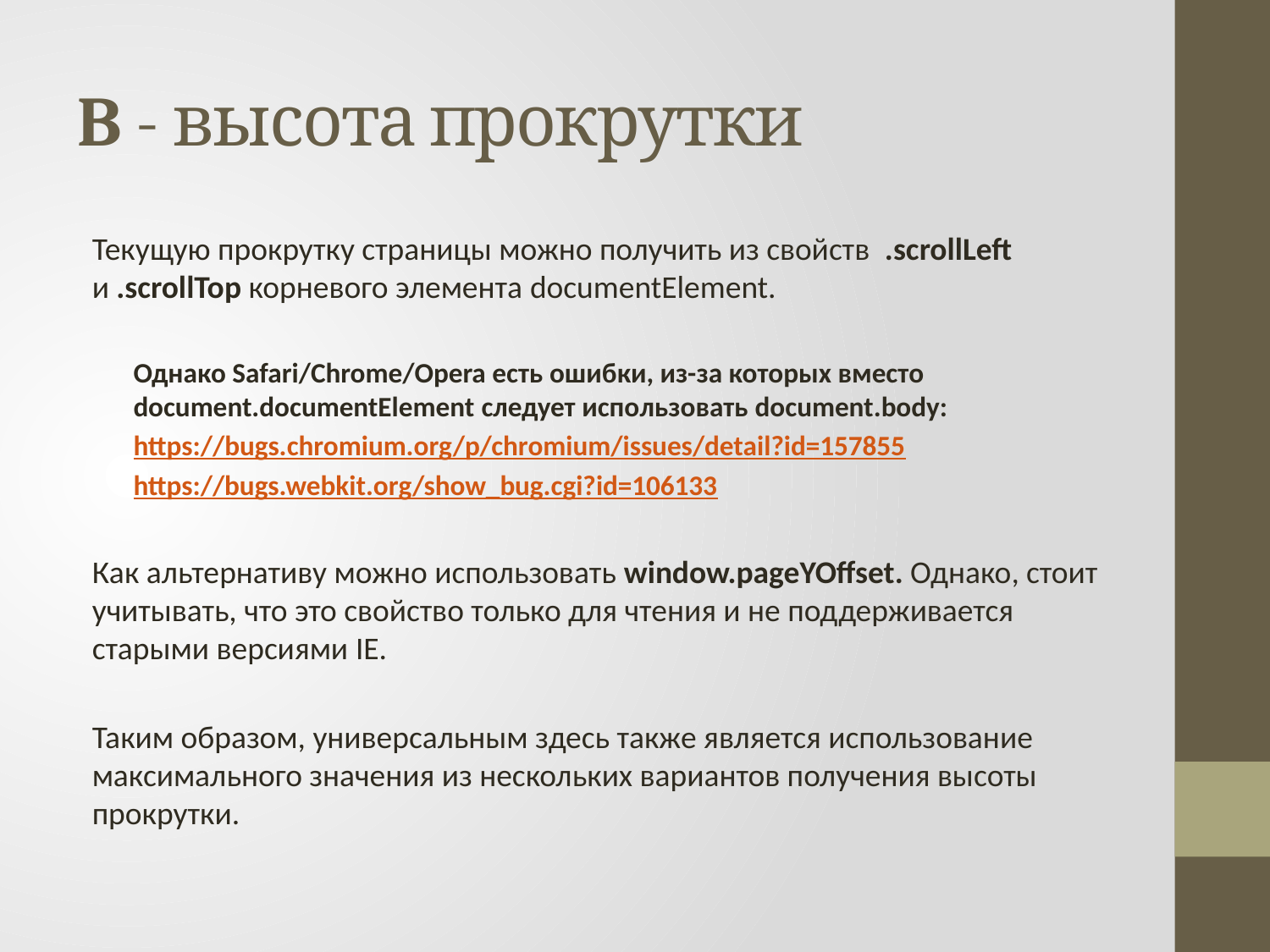

# B - высота прокрутки
Текущую прокрутку страницы можно получить из свойств  .scrollLeft и .scrollTop корневого элемента documentElement.

Однако Safari/Chrome/Opera есть ошибки, из-за которых вместо document.documentElement следует использовать document.body:
https://bugs.chromium.org/p/chromium/issues/detail?id=157855
https://bugs.webkit.org/show_bug.cgi?id=106133

Как альтернативу можно использовать window.pageYOffset. Однако, стоит учитывать, что это свойство только для чтения и не поддерживается старыми версиями IE.

Таким образом, универсальным здесь также является использование максимального значения из нескольких вариантов получения высоты прокрутки.